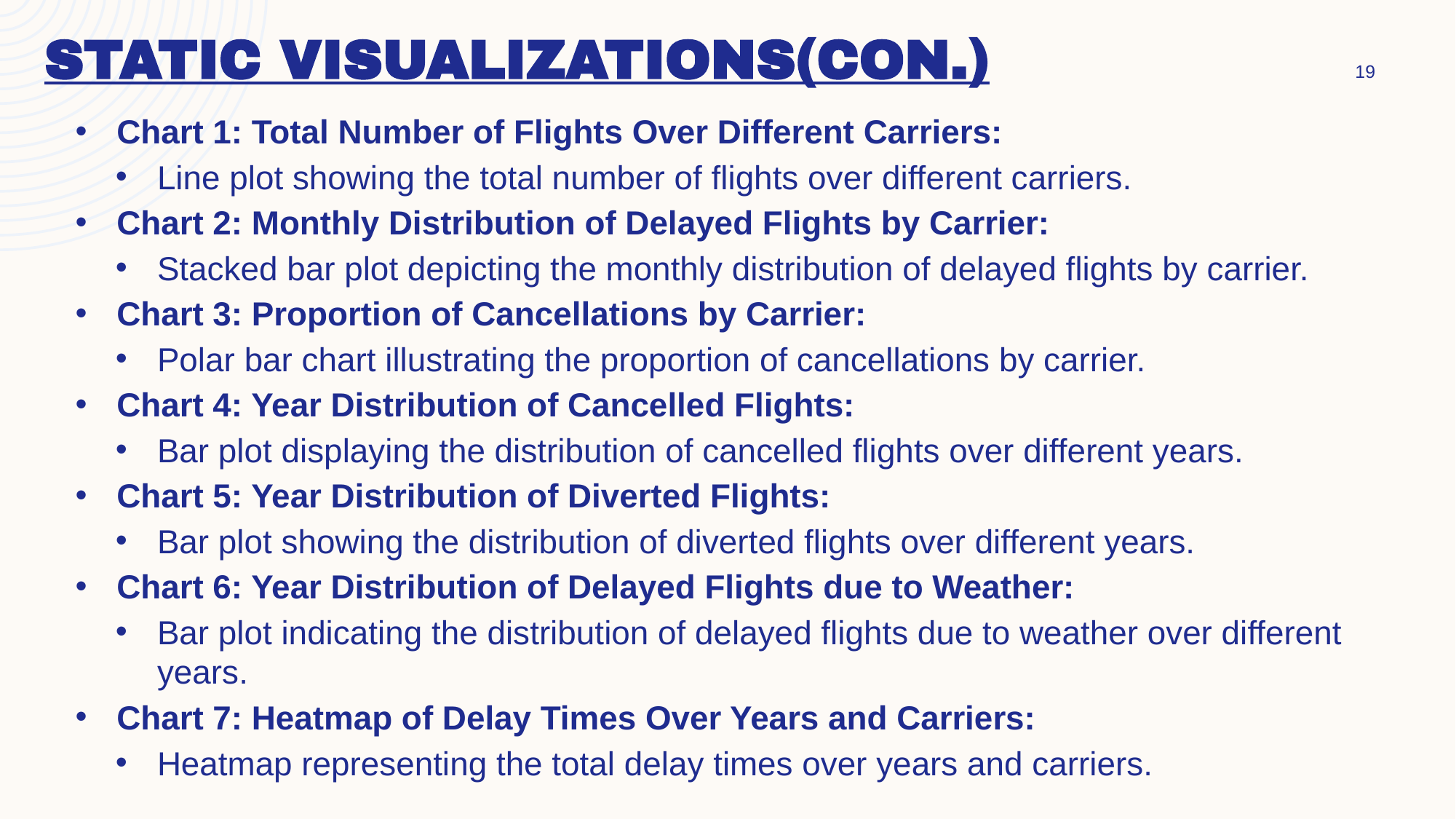

# STATIC VISUALIZATIONS(con.)

19
Chart 1: Total Number of Flights Over Different Carriers:
Line plot showing the total number of flights over different carriers.
Chart 2: Monthly Distribution of Delayed Flights by Carrier:
Stacked bar plot depicting the monthly distribution of delayed flights by carrier.
Chart 3: Proportion of Cancellations by Carrier:
Polar bar chart illustrating the proportion of cancellations by carrier.
Chart 4: Year Distribution of Cancelled Flights:
Bar plot displaying the distribution of cancelled flights over different years.
Chart 5: Year Distribution of Diverted Flights:
Bar plot showing the distribution of diverted flights over different years.
Chart 6: Year Distribution of Delayed Flights due to Weather:
Bar plot indicating the distribution of delayed flights due to weather over different years.
Chart 7: Heatmap of Delay Times Over Years and Carriers:
Heatmap representing the total delay times over years and carriers.